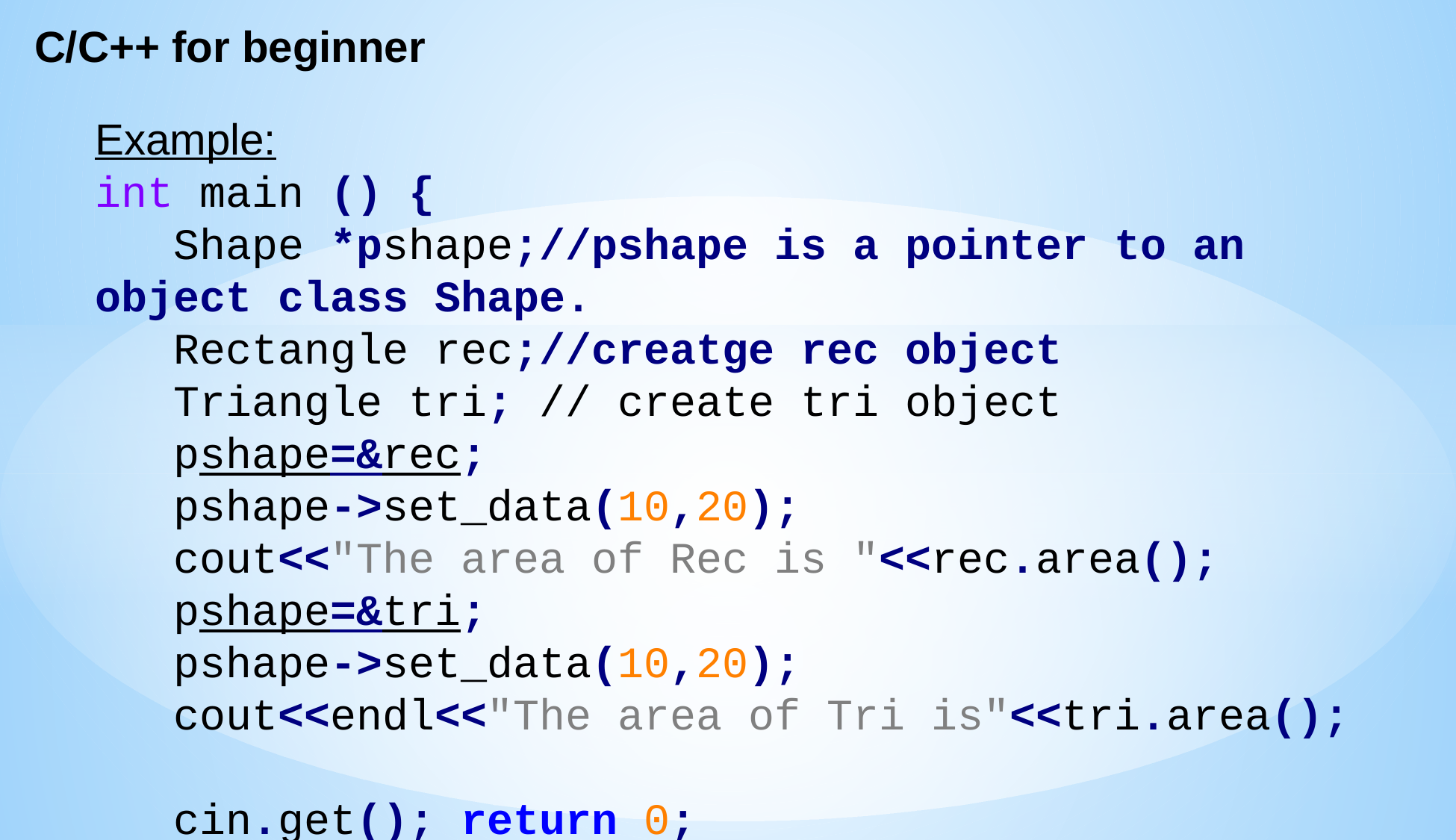

C/C++ for beginner
Example:
int main () {
   Shape *pshape;//pshape is a pointer to an object class Shape.
   Rectangle rec;//creatge rec object
   Triangle tri; // create tri object
   pshape=&rec;
   pshape->set_data(10,20);
   cout<<"The area of Rec is "<<rec.area();
   pshape=&tri;
   pshape->set_data(10,20);
   cout<<endl<<"The area of Tri is"<<tri.area();
   cin.get(); return 0;
}